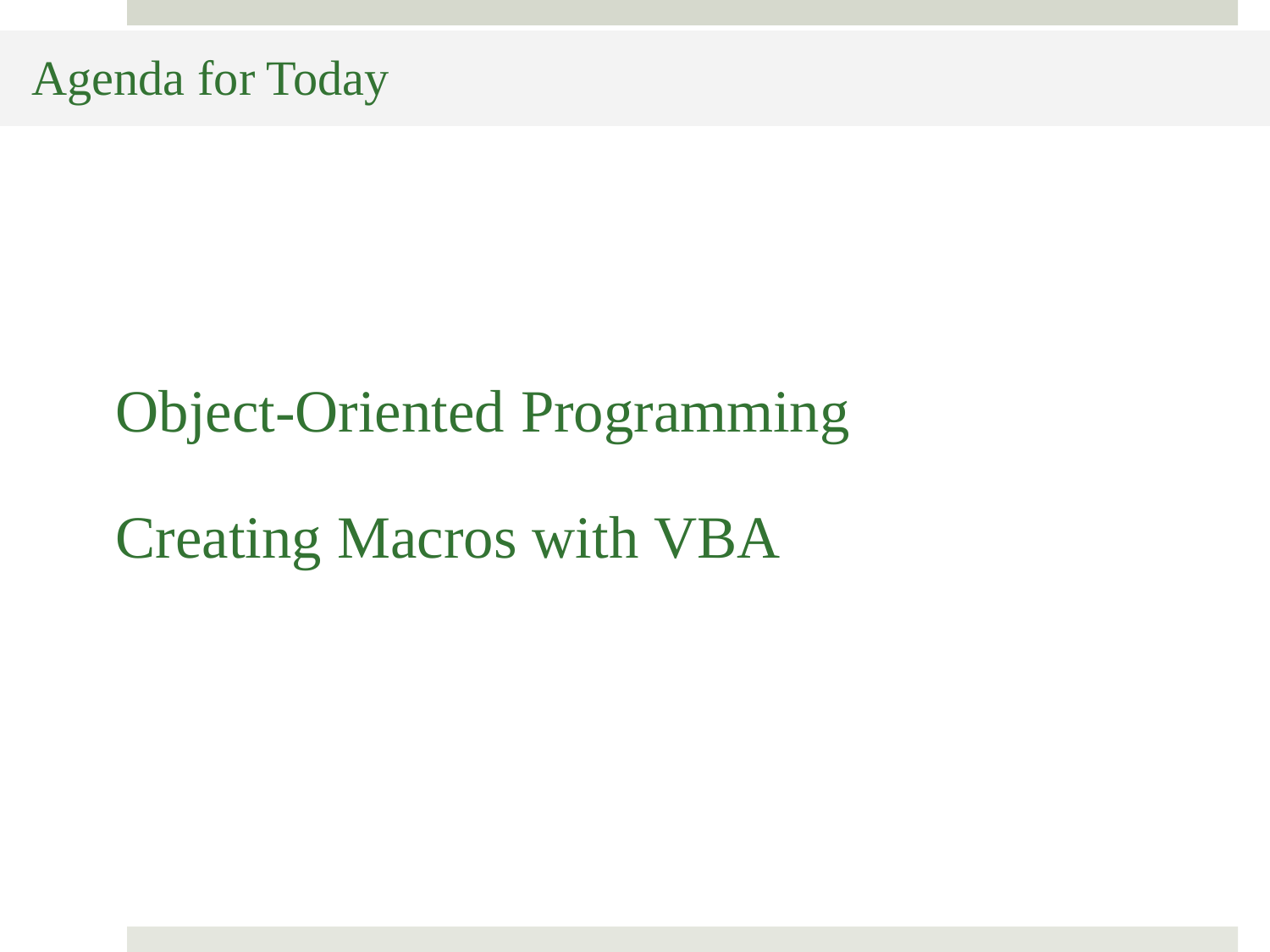

Agenda for Today

	Object-Oriented Programming

	Creating Macros with VBA